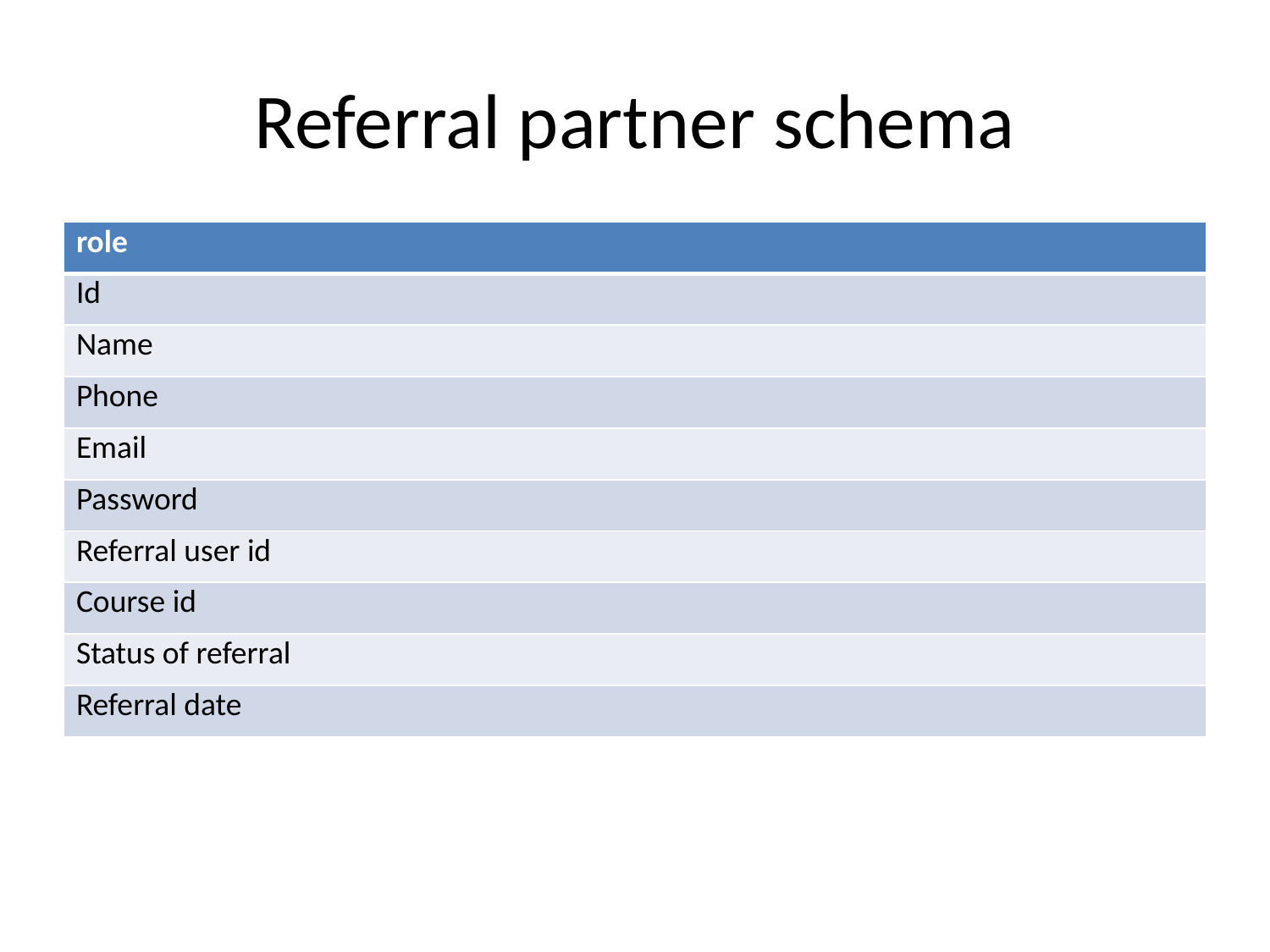

# Referral partner schema
| role |
| --- |
| Id |
| Name |
| Phone |
| Email |
| Password |
| Referral user id |
| Course id |
| Status of referral |
| Referral date |